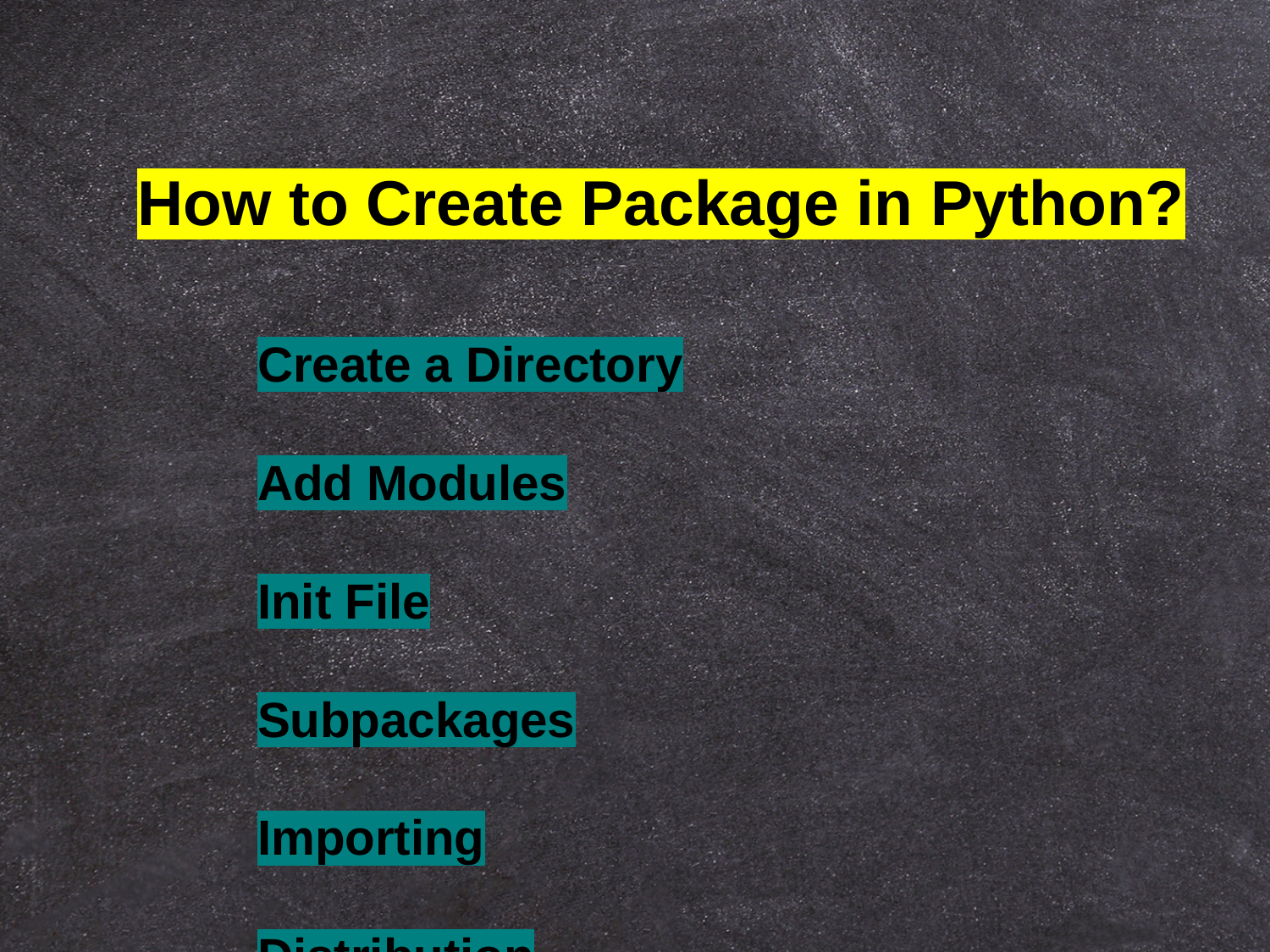

How to Create Package in Python?
Create a Directory

Add Modules

Init File

Subpackages

Importing

Distribution